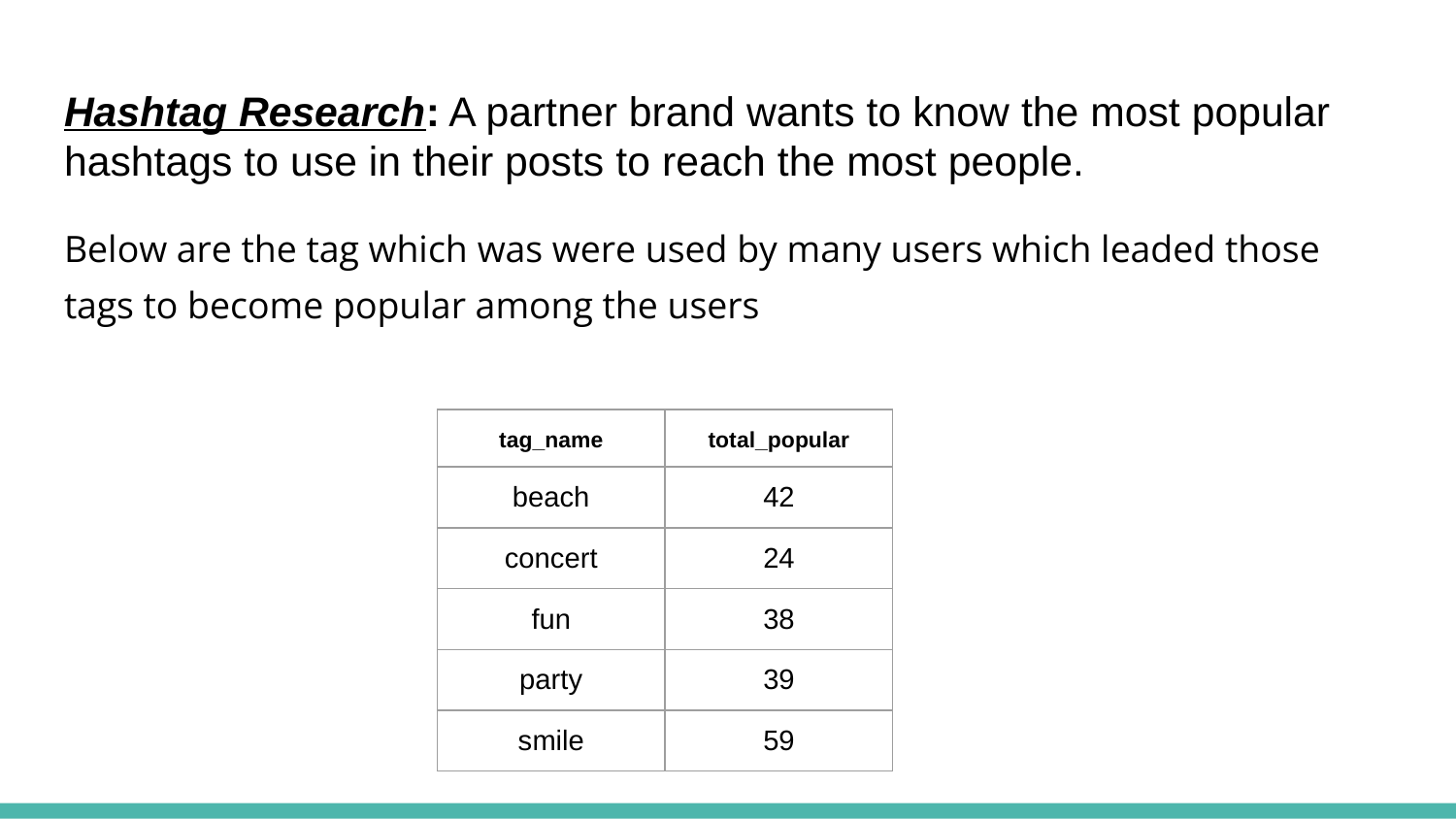

# Hashtag Research: A partner brand wants to know the most popular hashtags to use in their posts to reach the most people.
Below are the tag which was were used by many users which leaded those tags to become popular among the users
| tag\_name | total\_popular |
| --- | --- |
| beach | 42 |
| concert | 24 |
| fun | 38 |
| party | 39 |
| smile | 59 |